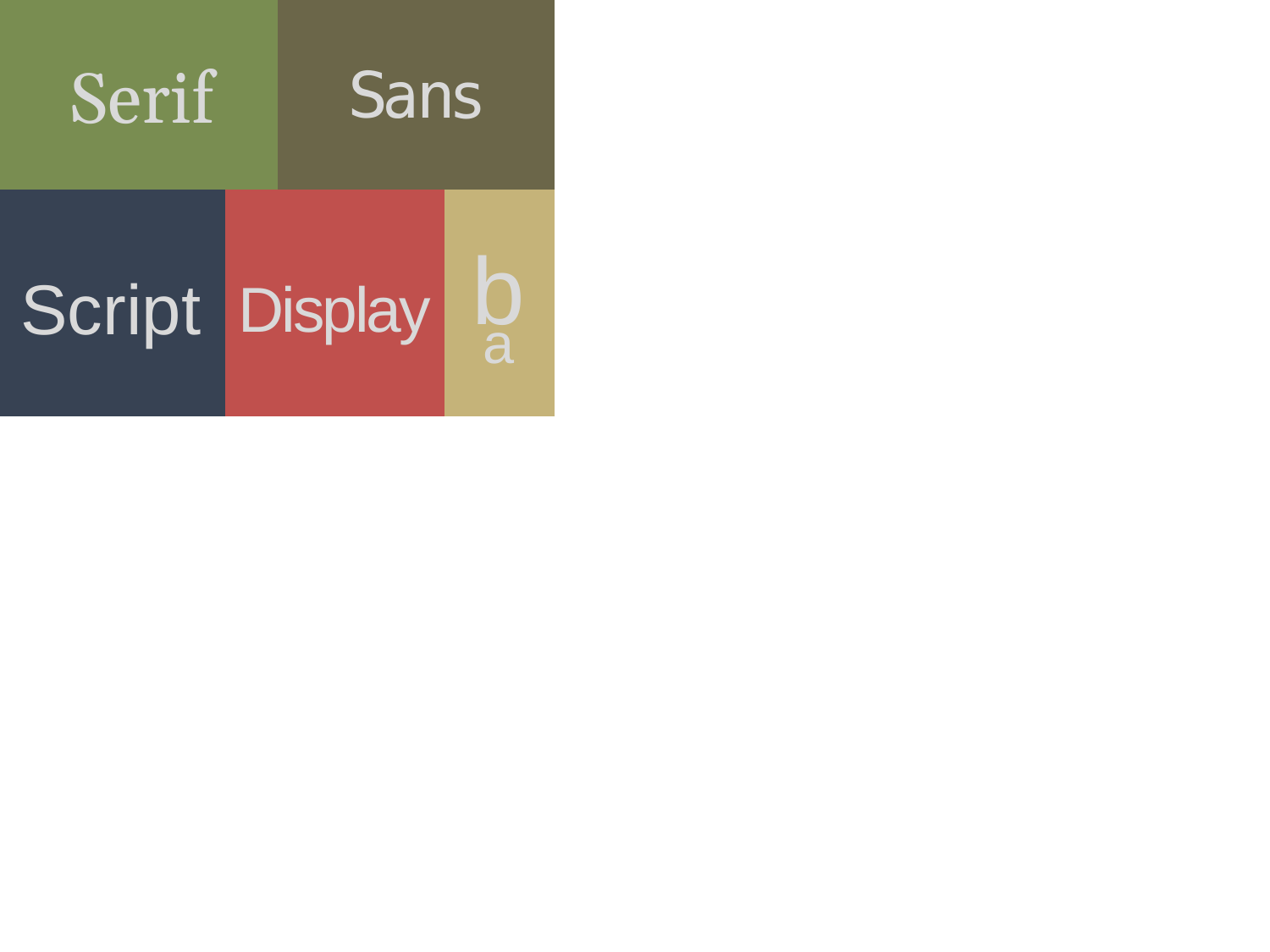

|  |  |  |  |
| --- | --- | --- | --- |
|  |  |  |  |
Serif
Sans
Script
Display
b
a